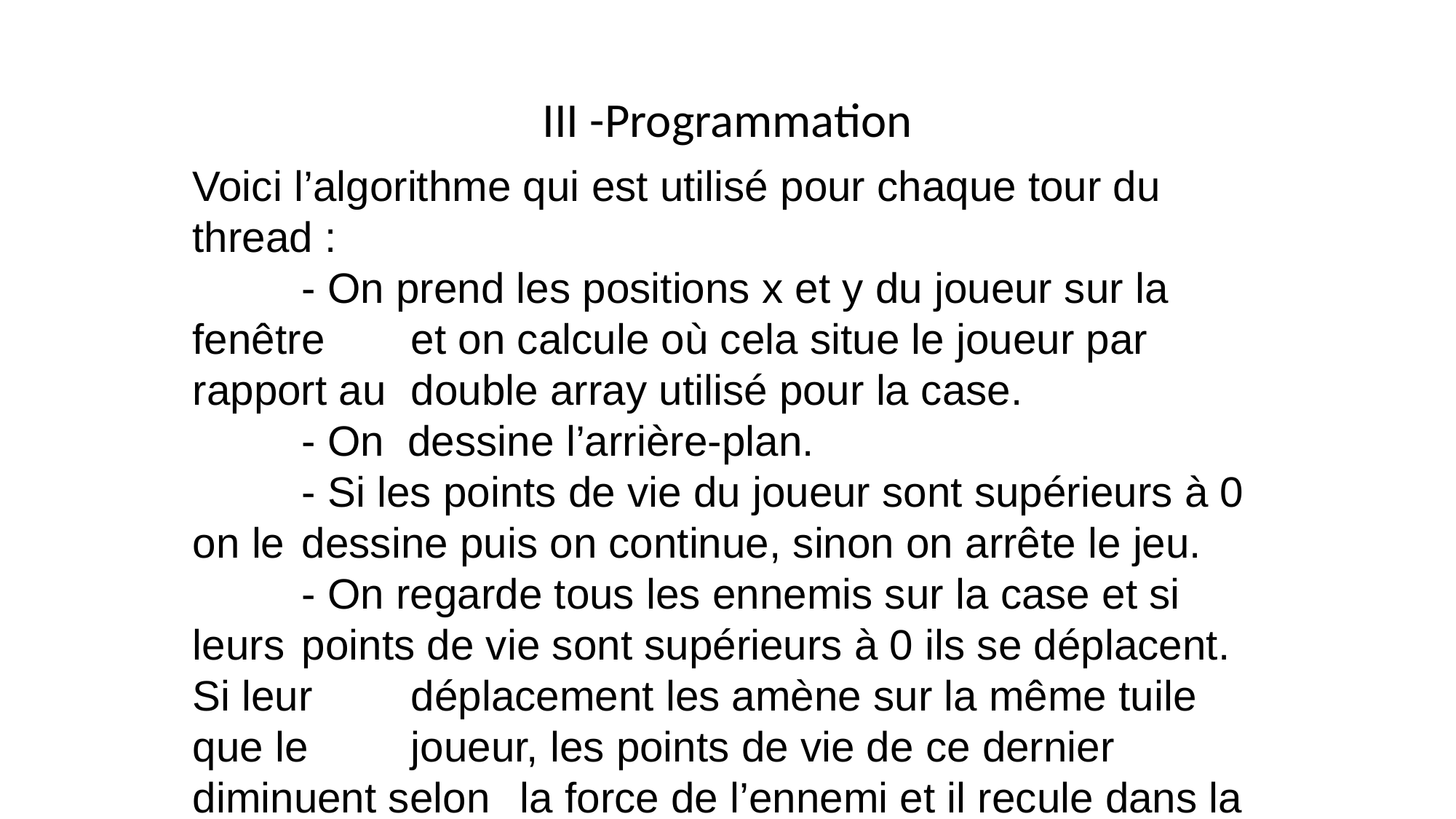

# III -Programmation
Voici l’algorithme qui est utilisé pour chaque tour du thread :
	- On prend les positions x et y du joueur sur la fenêtre 	et on calcule où cela situe le joueur par rapport au 	double array utilisé pour la case.
	- On  dessine l’arrière-plan.
	- Si les points de vie du joueur sont supérieurs à 0 on le 	dessine puis on continue, sinon on arrête le jeu.
	- On regarde tous les ennemis sur la case et si leurs 	points de vie sont supérieurs à 0 ils se déplacent. Si leur 	déplacement les amène sur la même tuile que le 	joueur, les points de vie de ce dernier diminuent selon 	la force de l’ennemi et il recule dans la direction opposé 	de l’ennemi si possible.